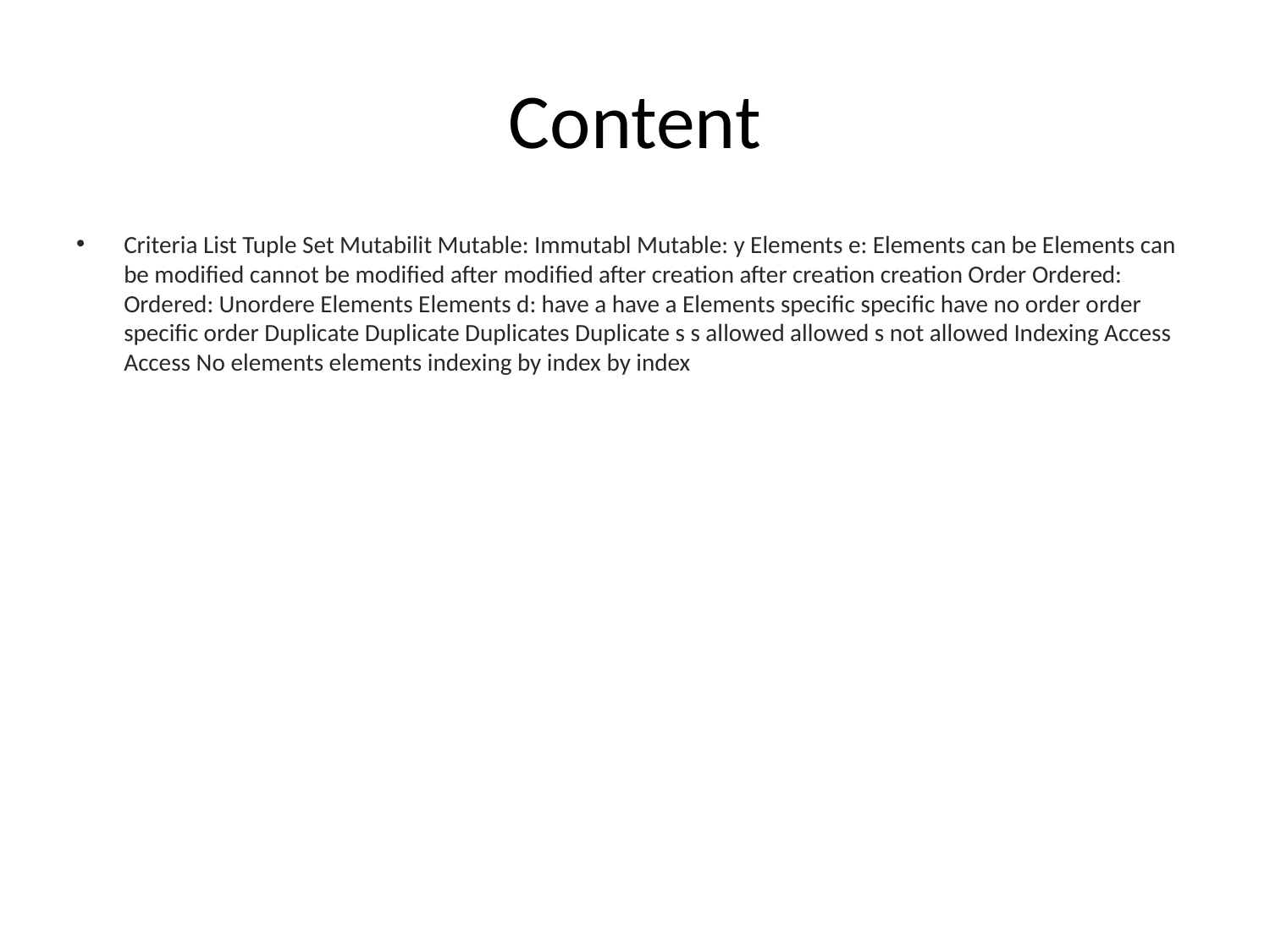

# Content
Criteria List Tuple Set Mutabilit Mutable: Immutabl Mutable: y Elements e: Elements can be Elements can be modified cannot be modified after modified after creation after creation creation Order Ordered: Ordered: Unordere Elements Elements d: have a have a Elements specific specific have no order order specific order Duplicate Duplicate Duplicates Duplicate s s allowed allowed s not allowed Indexing Access Access No elements elements indexing by index by index